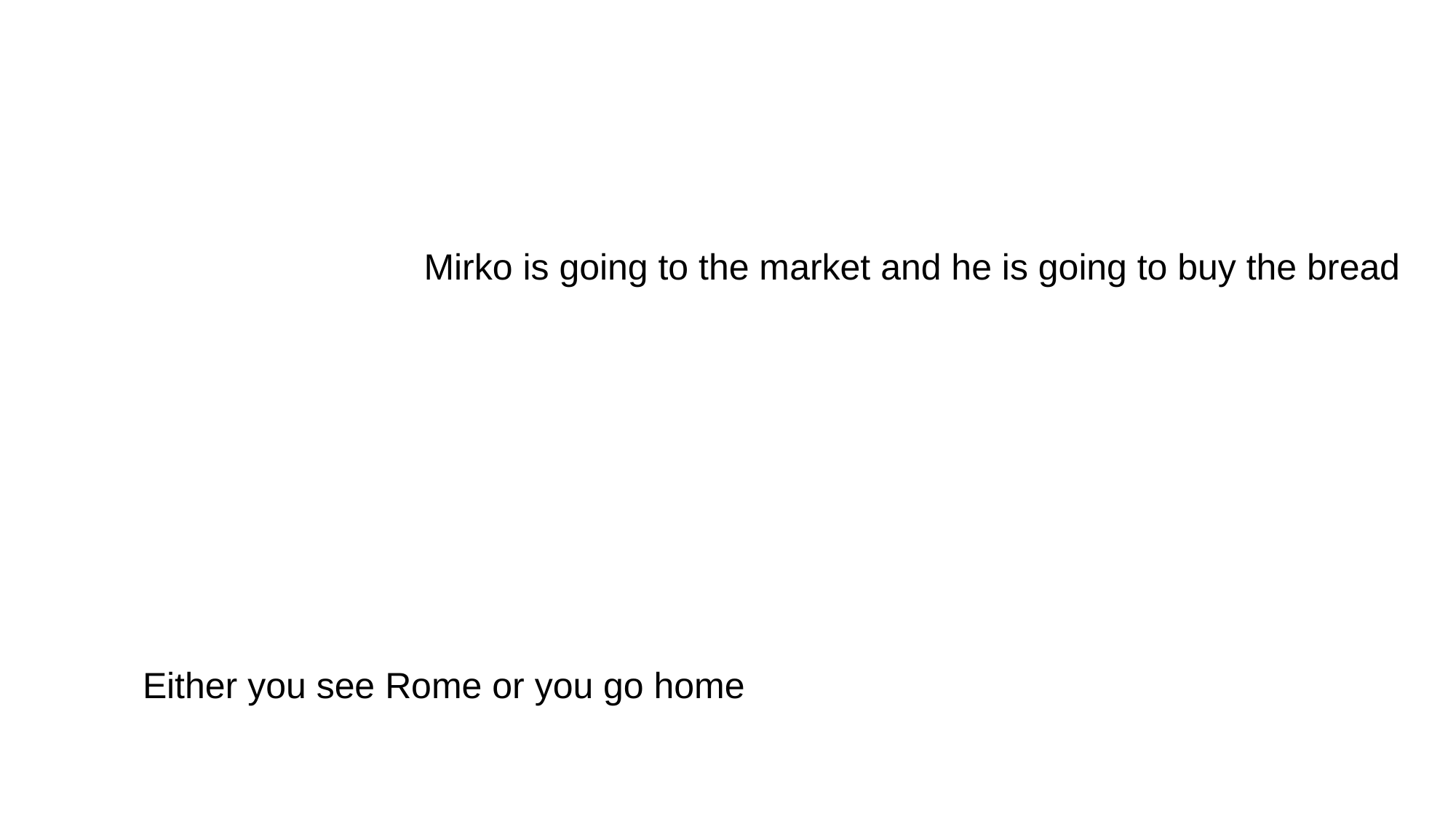

Mirko is going to the market and he is going to buy the bread
Either you see Rome or you go home